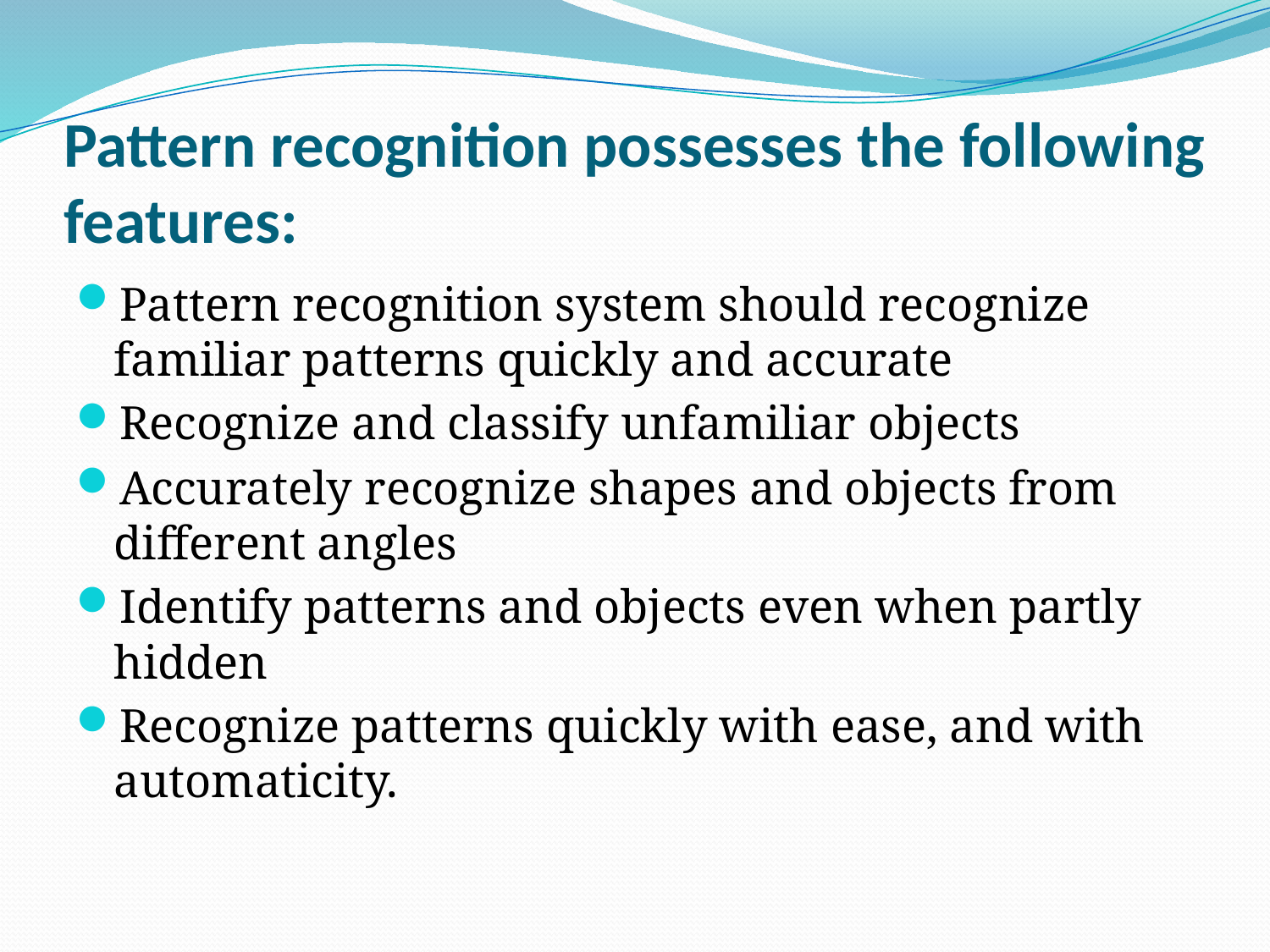

# Pattern recognition possesses the following features:
Pattern recognition system should recognize familiar patterns quickly and accurate
Recognize and classify unfamiliar objects
Accurately recognize shapes and objects from different angles
Identify patterns and objects even when partly hidden
Recognize patterns quickly with ease, and with automaticity.